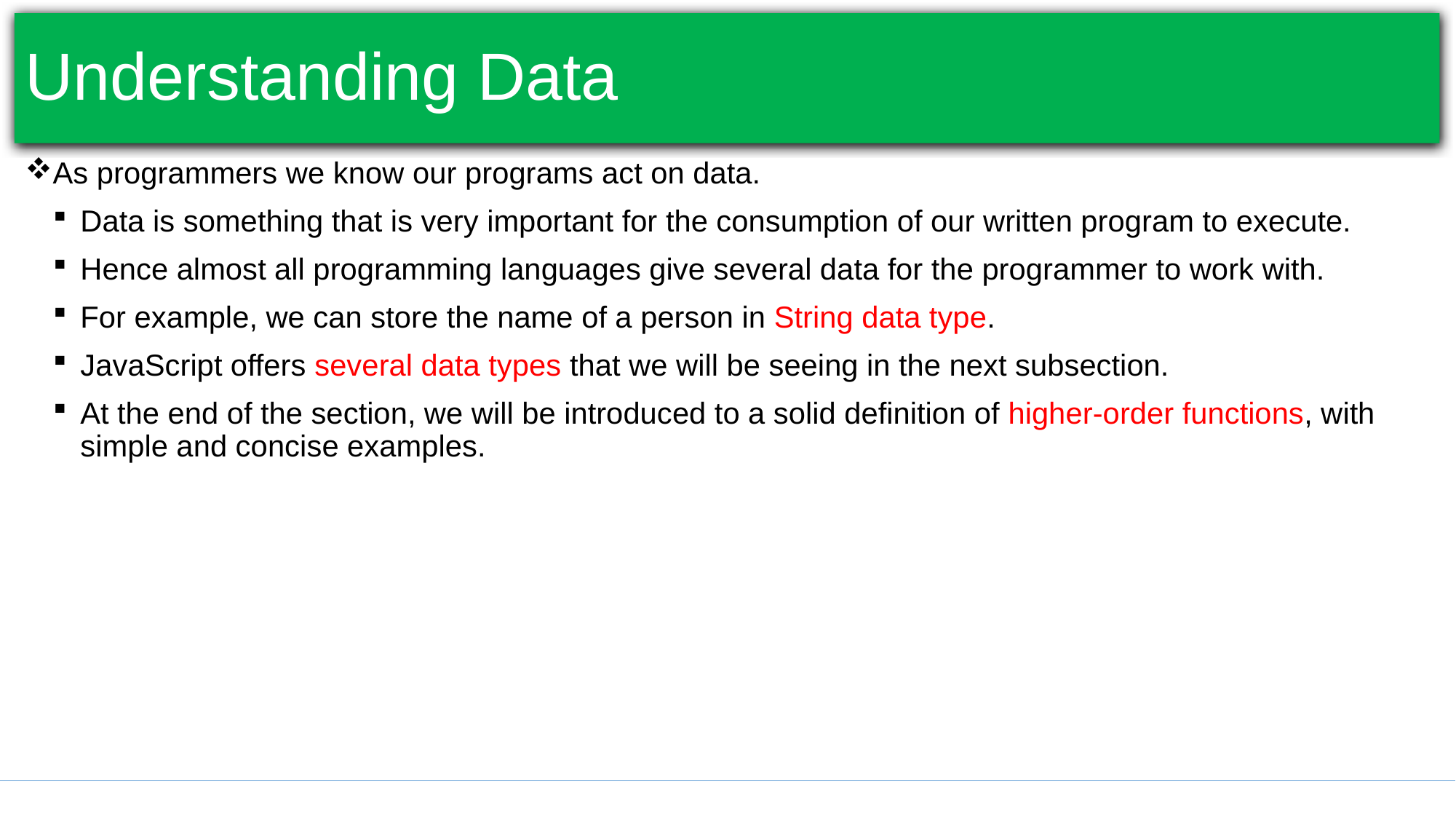

# Understanding Data
As programmers we know our programs act on data.
Data is something that is very important for the consumption of our written program to execute.
Hence almost all programming languages give several data for the programmer to work with.
For example, we can store the name of a person in String data type.
JavaScript offers several data types that we will be seeing in the next subsection.
At the end of the section, we will be introduced to a solid definition of higher-order functions, with simple and concise examples.